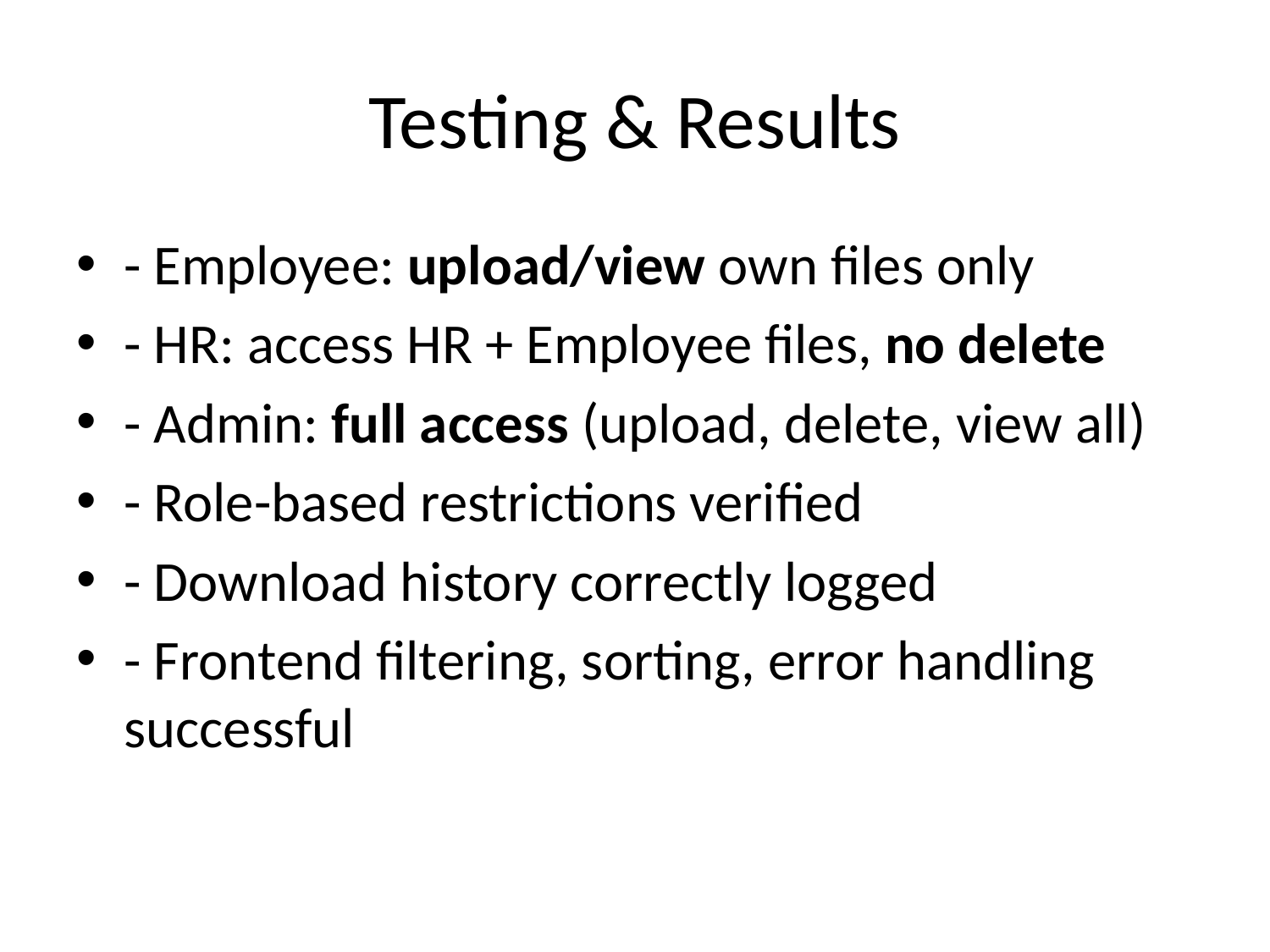

# Testing & Results
- Employee: upload/view own files only
- HR: access HR + Employee files, no delete
- Admin: full access (upload, delete, view all)
- Role-based restrictions verified
- Download history correctly logged
- Frontend filtering, sorting, error handling successful